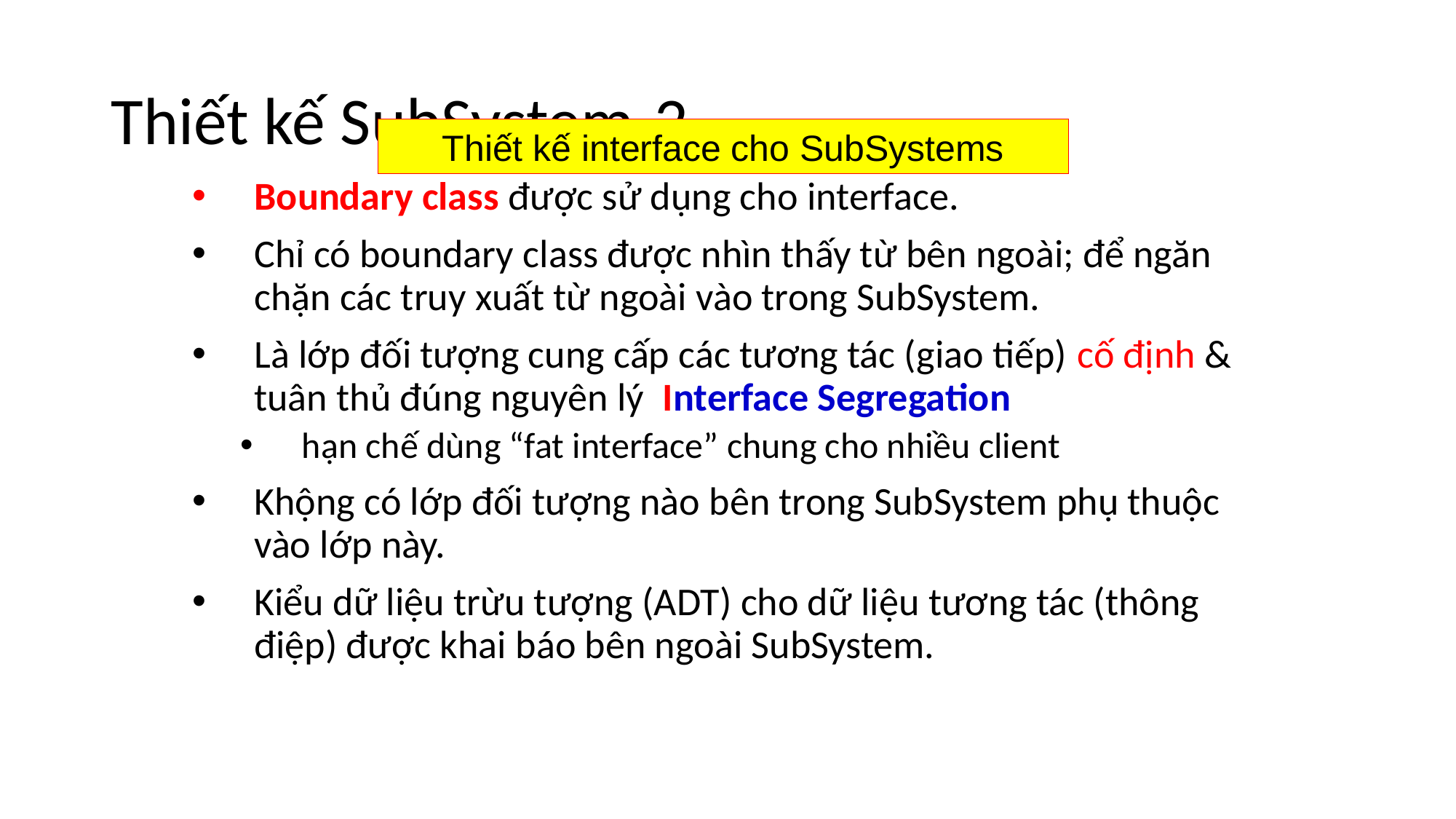

# Thiết kế SubSystem-2
Thiết kế interface cho SubSystems
Boundary class được sử dụng cho interface.
Chỉ có boundary class được nhìn thấy từ bên ngoài; để ngăn chặn các truy xuất từ ngoài vào trong SubSystem.
Là lớp đối tượng cung cấp các tương tác (giao tiếp) cố định & tuân thủ đúng nguyên lý  Interface Segregation
hạn chế dùng “fat interface” chung cho nhiều client
Khộng có lớp đối tượng nào bên trong SubSystem phụ thuộc vào lớp này.
Kiểu dữ liệu trừu tượng (ADT) cho dữ liệu tương tác (thông điệp) được khai báo bên ngoài SubSystem.